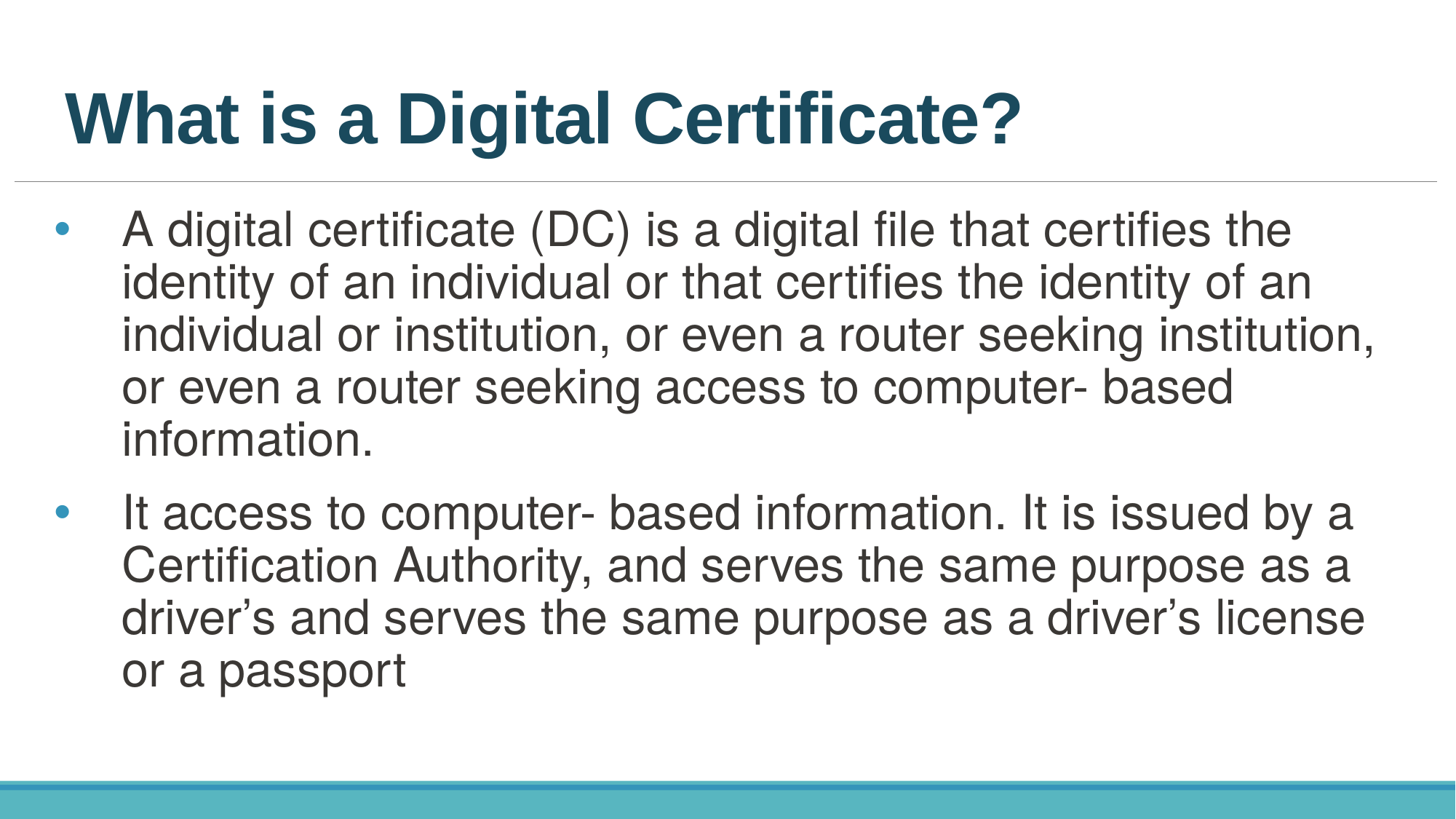

# What is a Digital Certificate?
A digital certificate (DC) is a digital file that certifies the identity of an individual or that certifies the identity of an individual or institution, or even a router seeking institution, or even a router seeking access to computer- based information.
It access to computer- based information. It is issued by a Certification Authority, and serves the same purpose as a driver’s and serves the same purpose as a driver’s license or a passport